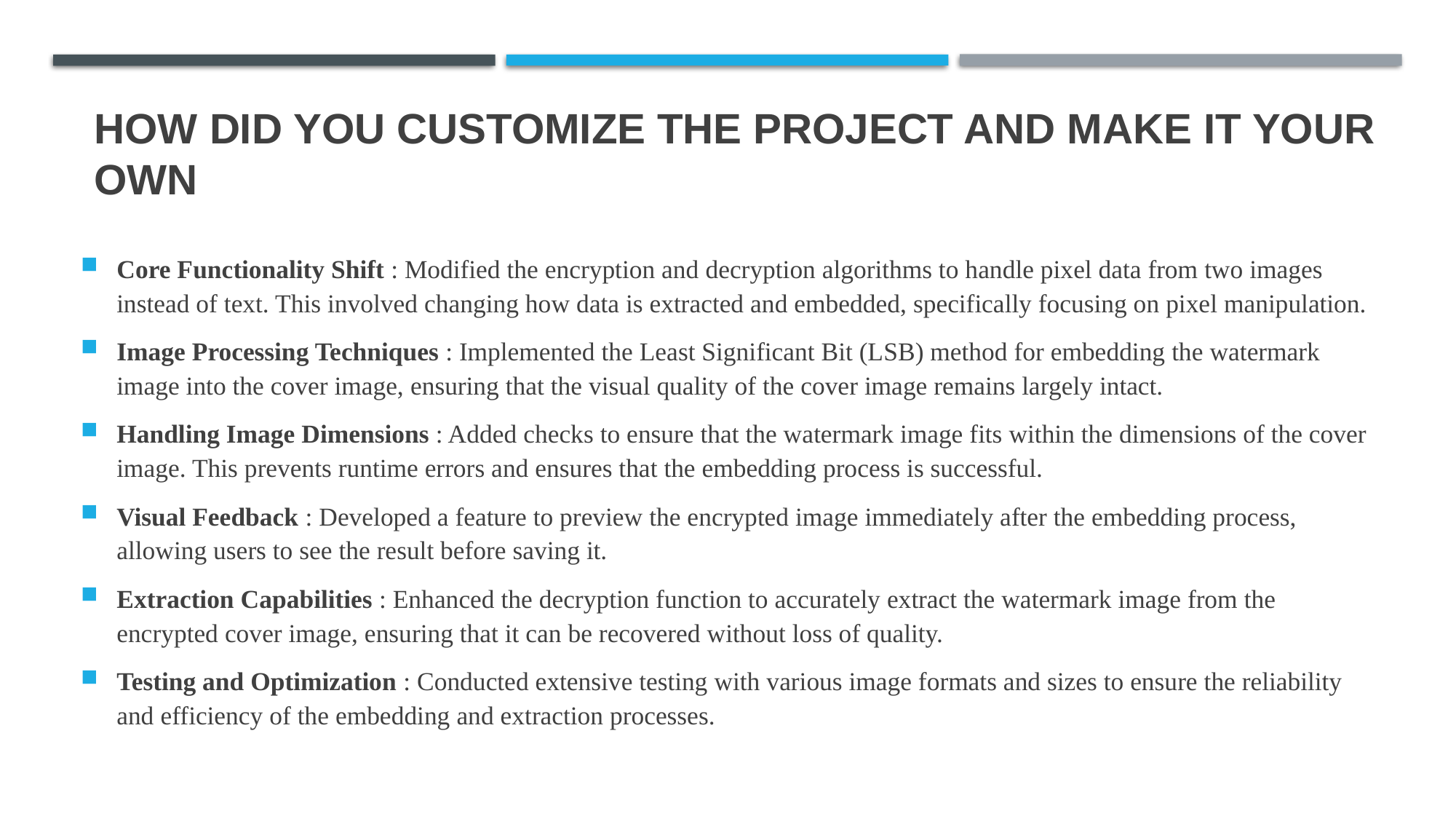

# How did you customize the project and make it your own
Core Functionality Shift : Modified the encryption and decryption algorithms to handle pixel data from two images instead of text. This involved changing how data is extracted and embedded, specifically focusing on pixel manipulation.
Image Processing Techniques : Implemented the Least Significant Bit (LSB) method for embedding the watermark image into the cover image, ensuring that the visual quality of the cover image remains largely intact.
Handling Image Dimensions : Added checks to ensure that the watermark image fits within the dimensions of the cover image. This prevents runtime errors and ensures that the embedding process is successful.
Visual Feedback : Developed a feature to preview the encrypted image immediately after the embedding process, allowing users to see the result before saving it.
Extraction Capabilities : Enhanced the decryption function to accurately extract the watermark image from the encrypted cover image, ensuring that it can be recovered without loss of quality.
Testing and Optimization : Conducted extensive testing with various image formats and sizes to ensure the reliability and efficiency of the embedding and extraction processes.